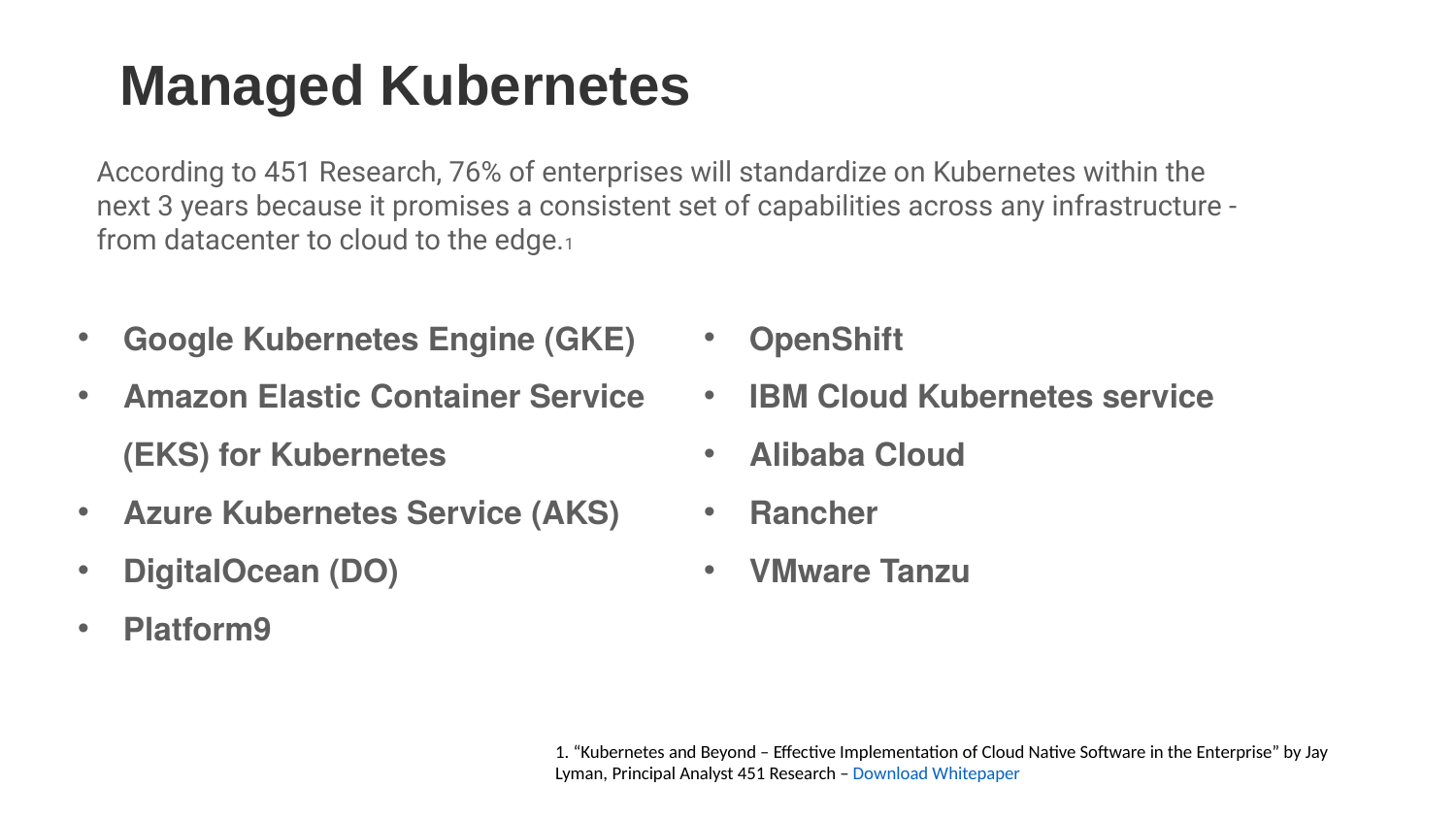

Managed Kubernetes
According to 451 Research, 76% of enterprises will standardize on Kubernetes within the
next 3 years because it promises a consistent set of capabilities across any infrastructure -
from datacenter to cloud to the edge.1
Google Kubernetes Engine (GKE)
Amazon Elastic Container Service (EKS) for Kubernetes
Azure Kubernetes Service (AKS)
DigitalOcean (DO)
Platform9
OpenShift
IBM Cloud Kubernetes service
Alibaba Cloud
Rancher
VMware Tanzu
1. “Kubernetes and Beyond – Effective Implementation of Cloud Native Software in the Enterprise” by Jay
Lyman, Principal Analyst 451 Research – Download Whitepaper